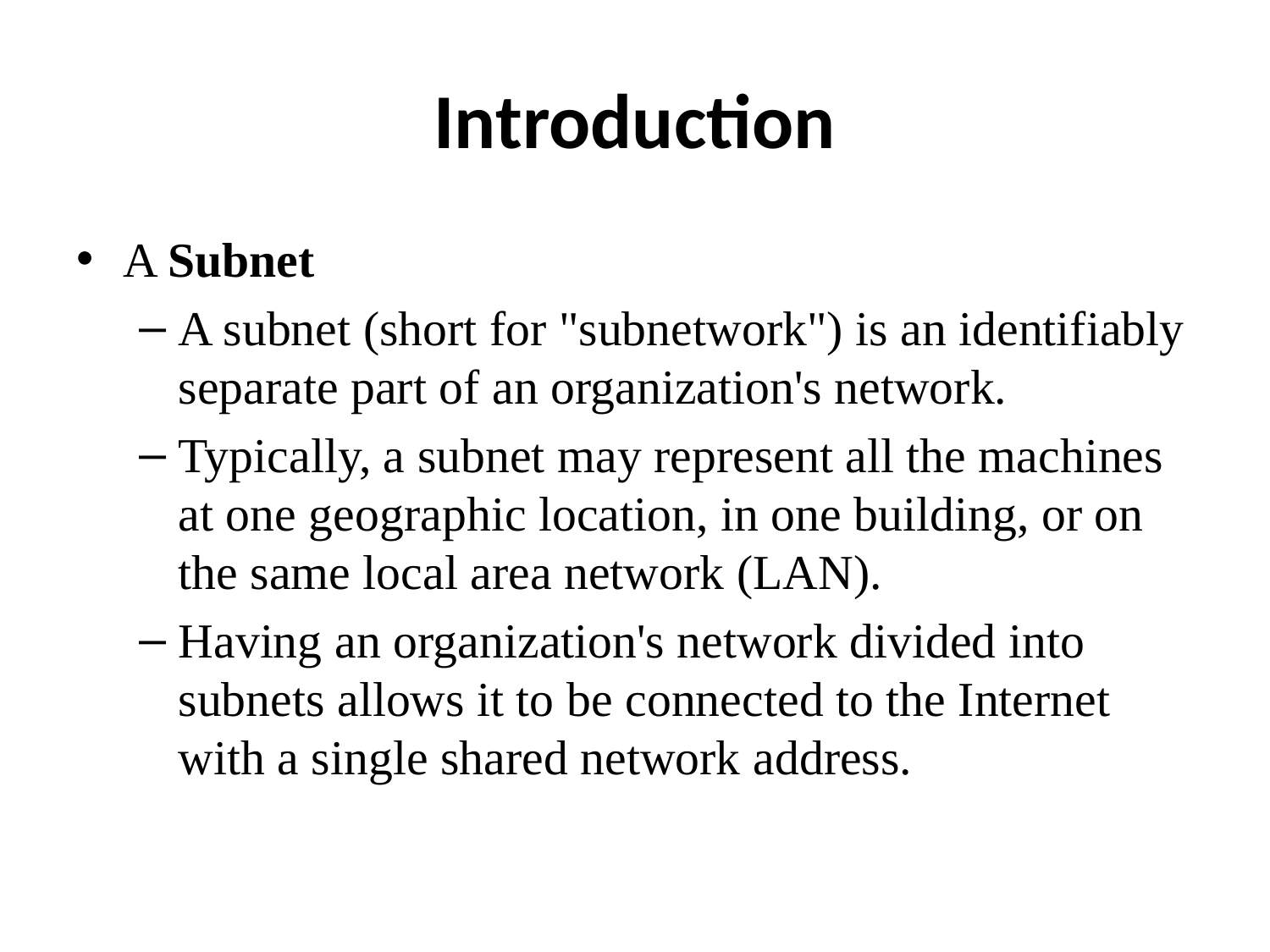

# Introduction
A Subnet
A subnet (short for "subnetwork") is an identifiably separate part of an organization's network.
Typically, a subnet may represent all the machines at one geographic location, in one building, or on the same local area network (LAN).
Having an organization's network divided into subnets allows it to be connected to the Internet with a single shared network address.